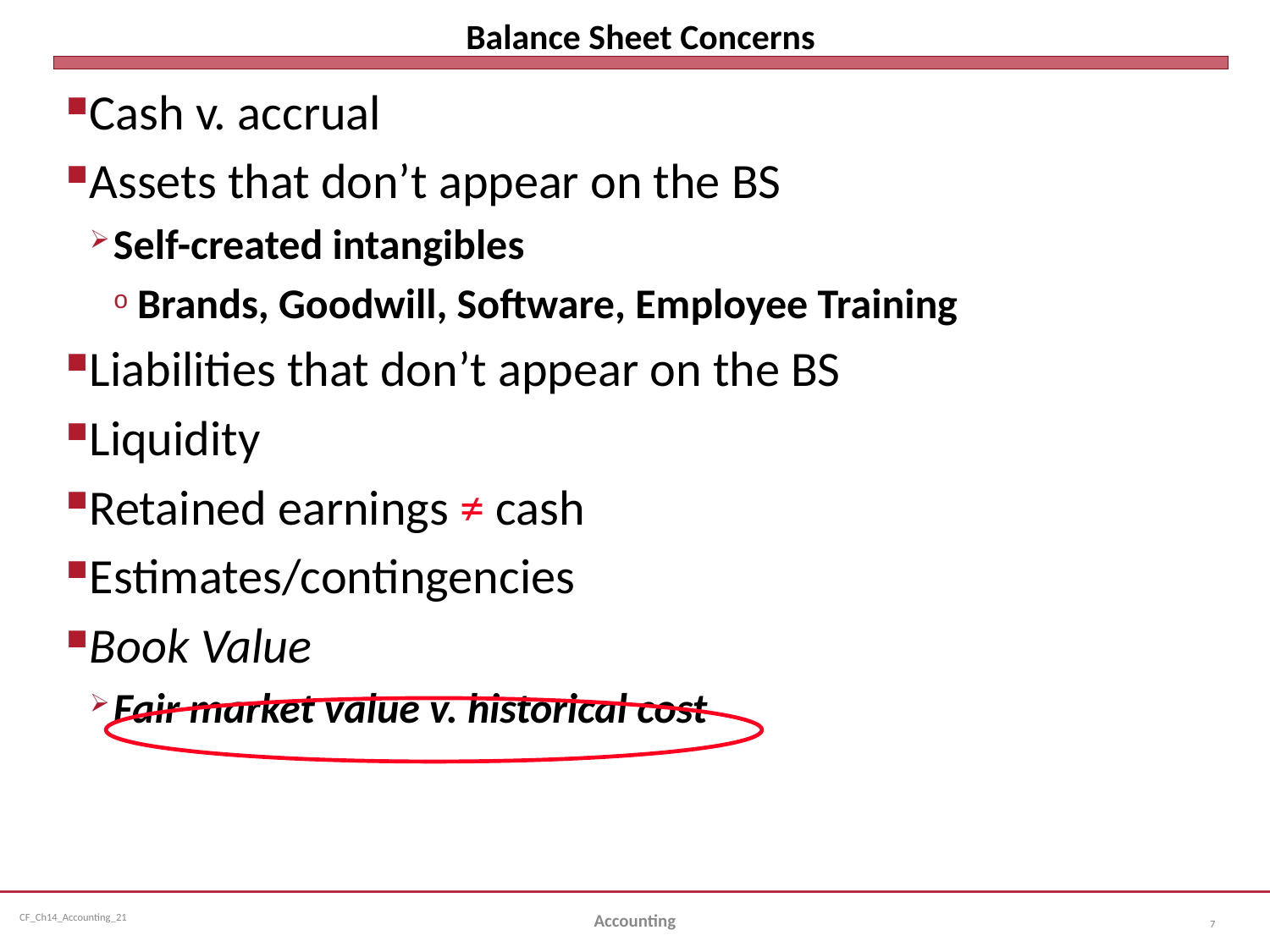

# Balance Sheet Concerns
Cash v. accrual
Assets that don’t appear on the BS
Self-created intangibles
Brands, Goodwill, Software, Employee Training
Liabilities that don’t appear on the BS
Liquidity
Retained earnings ≠ cash
Estimates/contingencies
Book Value
Fair market value v. historical cost

Accounting
7